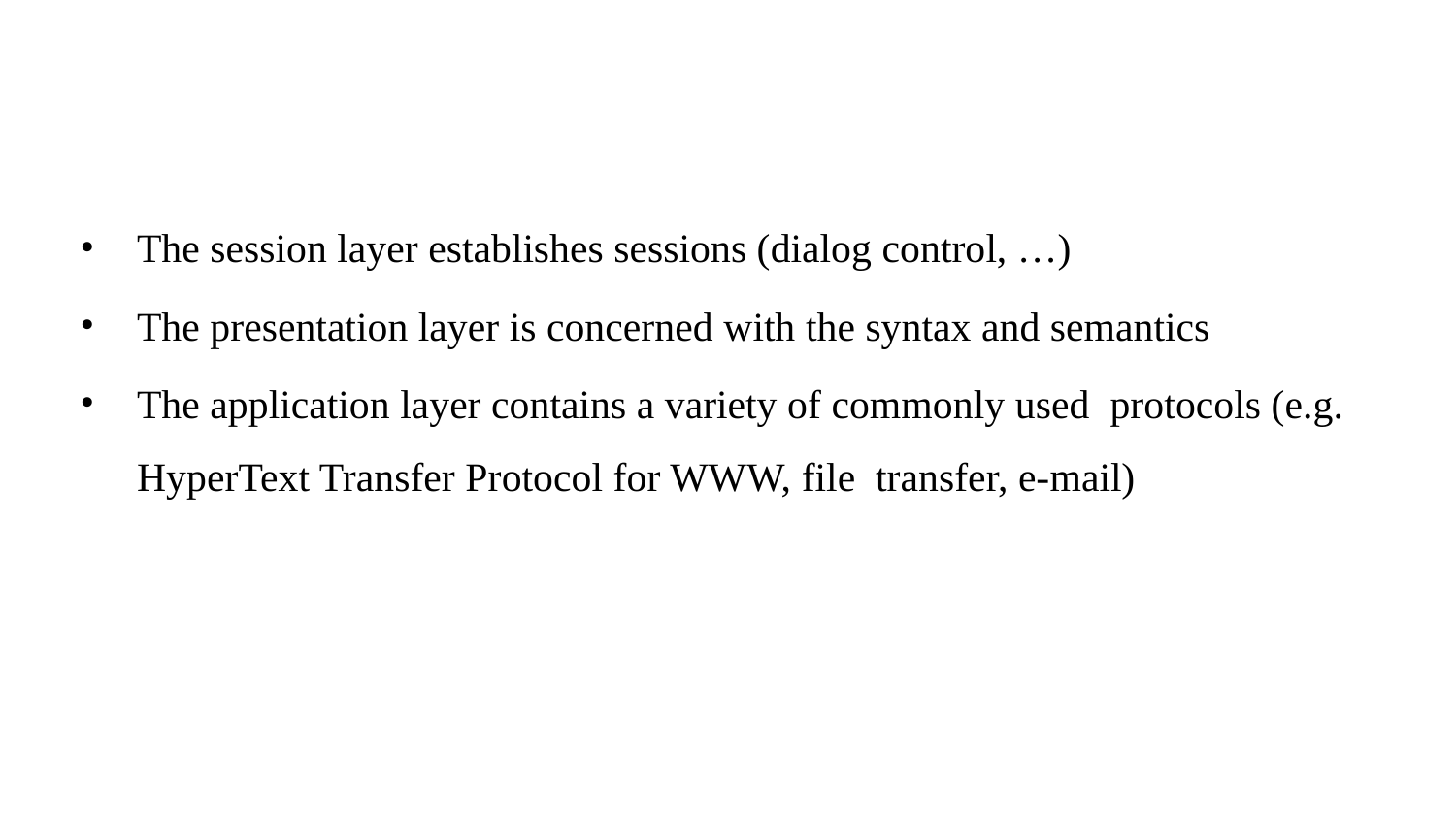

The session layer establishes sessions (dialog control, …)
The presentation layer is concerned with the syntax and semantics
The application layer contains a variety of commonly used  protocols (e.g. HyperText Transfer Protocol for WWW, file  transfer, e-mail)